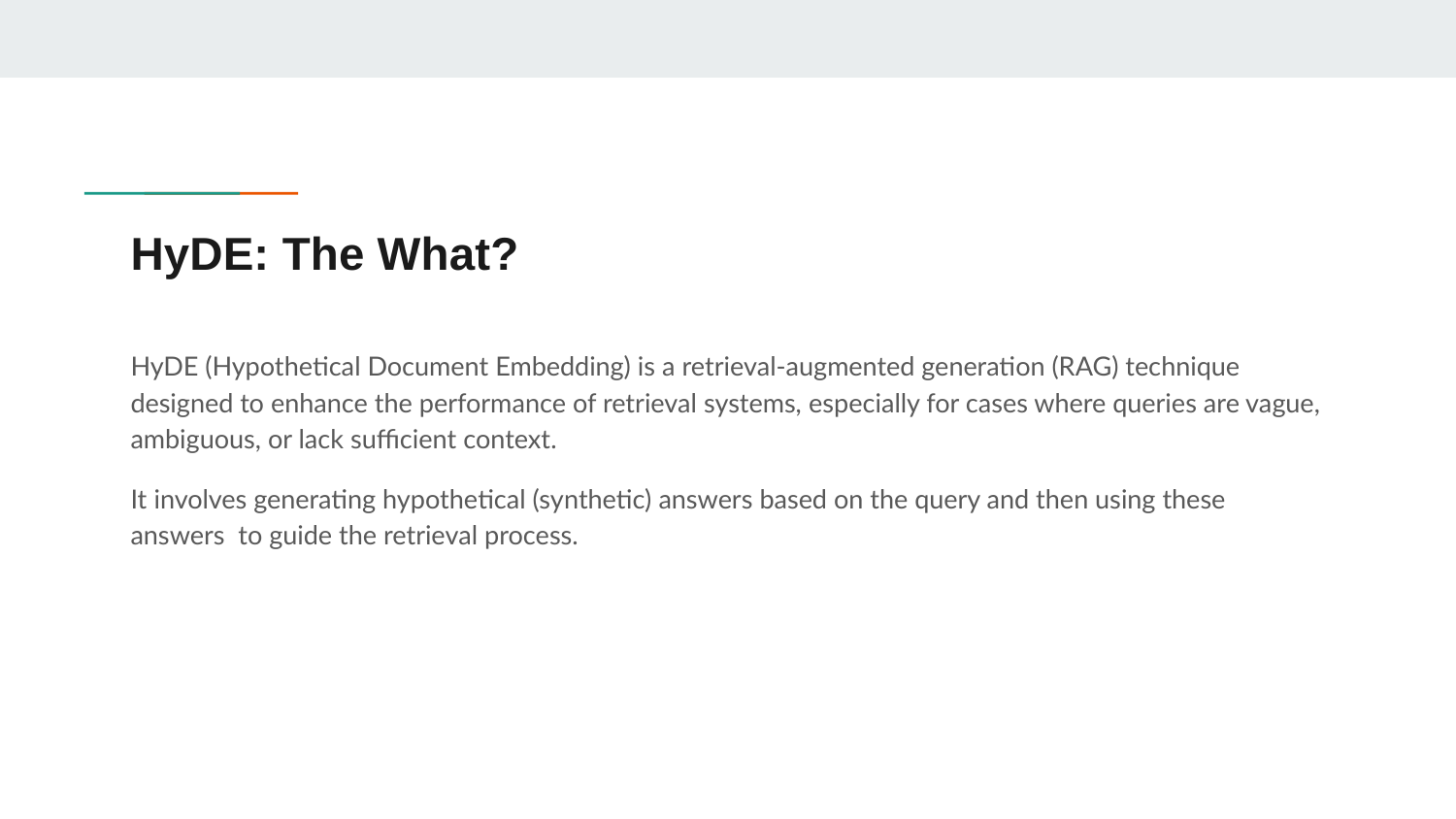

# HyDE: The What?
HyDE (Hypothetical Document Embedding) is a retrieval-augmented generation (RAG) technique designed to enhance the performance of retrieval systems, especially for cases where queries are vague, ambiguous, or lack sufficient context.
It involves generating hypothetical (synthetic) answers based on the query and then using these answers  to guide the retrieval process.